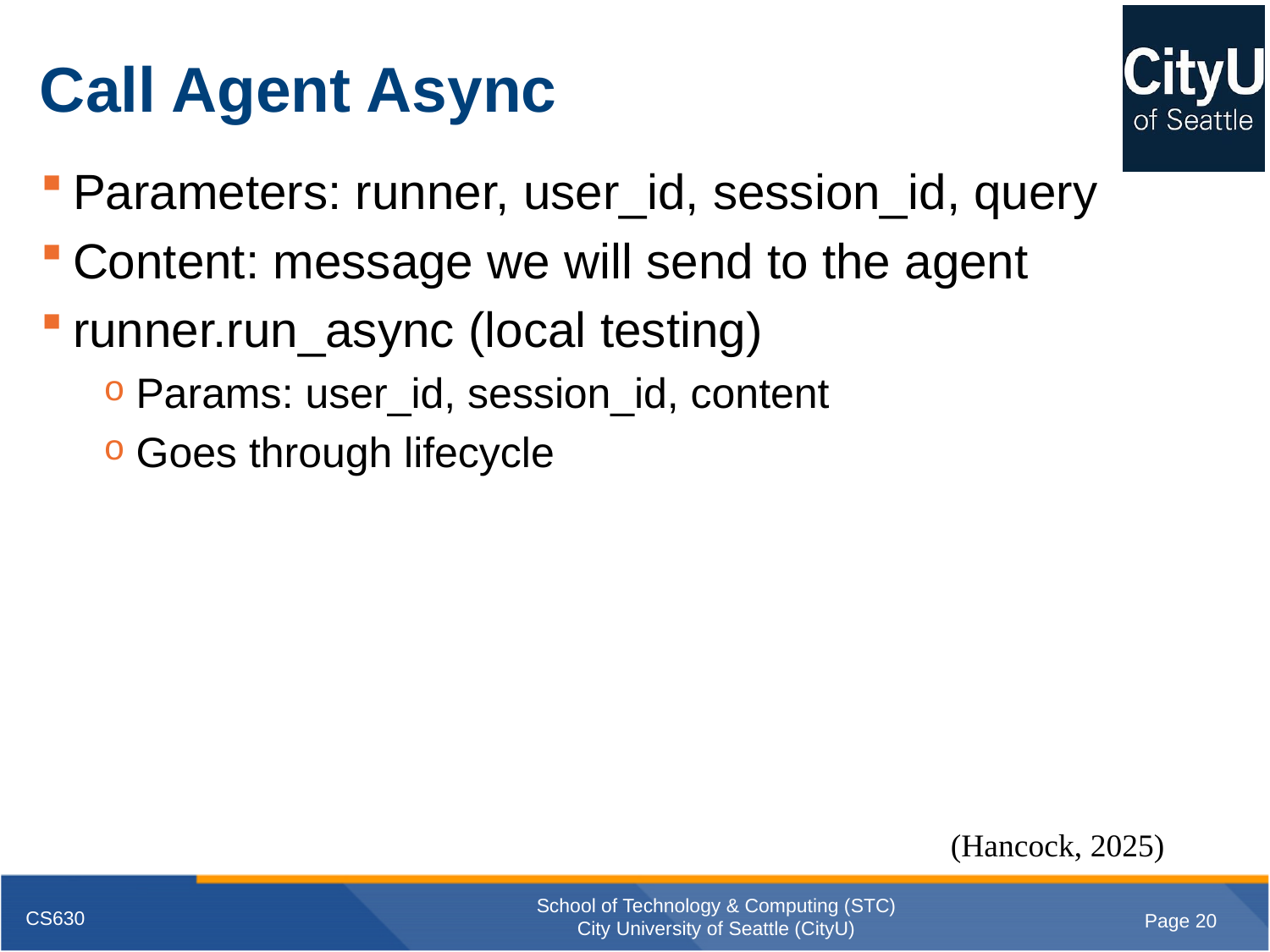

# Call Agent Async
Parameters: runner, user_id, session_id, query
Content: message we will send to the agent
runner.run_async (local testing)
Params: user_id, session_id, content
Goes through lifecycle

(Hancock, 2025)